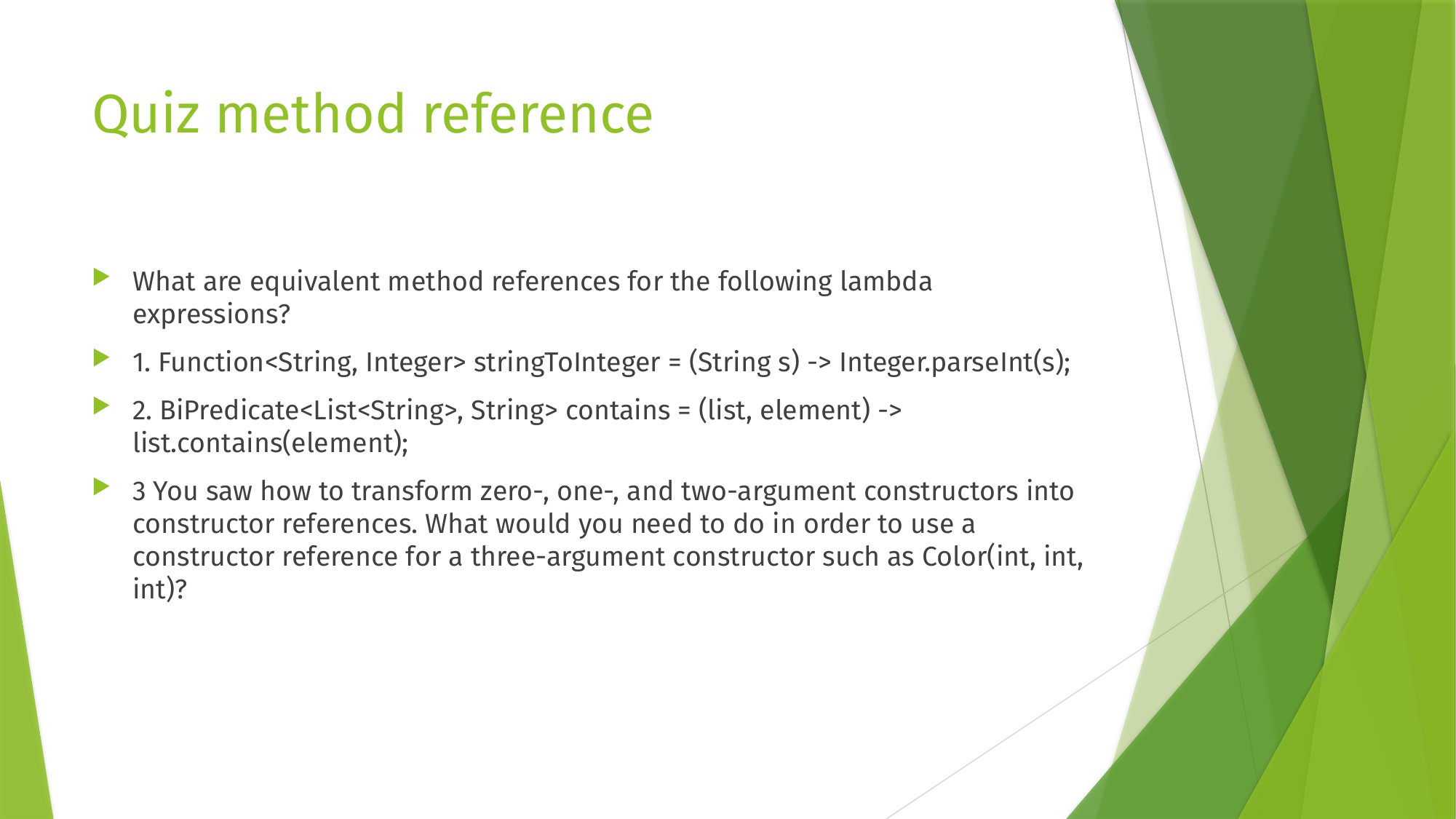

# Quiz method reference
What are equivalent method references for the following lambda expressions?
1. Function<String, Integer> stringToInteger = (String s) -> Integer.parseInt(s);
2. BiPredicate<List<String>, String> contains = (list, element) -> list.contains(element);
3 You saw how to transform zero-, one-, and two-argument constructors into constructor references. What would you need to do in order to use a constructor reference for a three-argument constructor such as Color(int, int, int)?